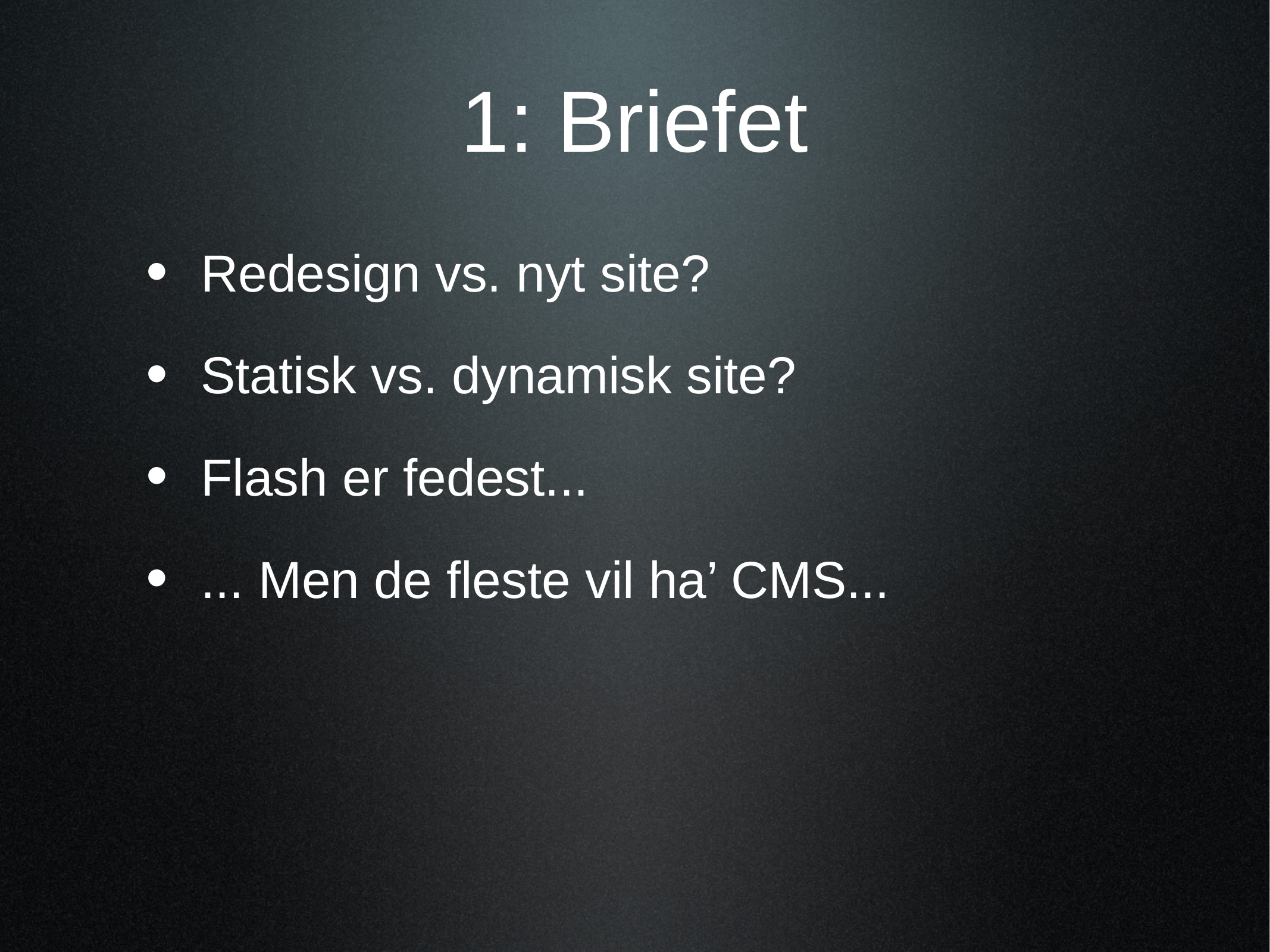

# 1: Briefet
Redesign vs. nyt site?
Statisk vs. dynamisk site?
Flash er fedest...
... Men de fleste vil ha’ CMS...